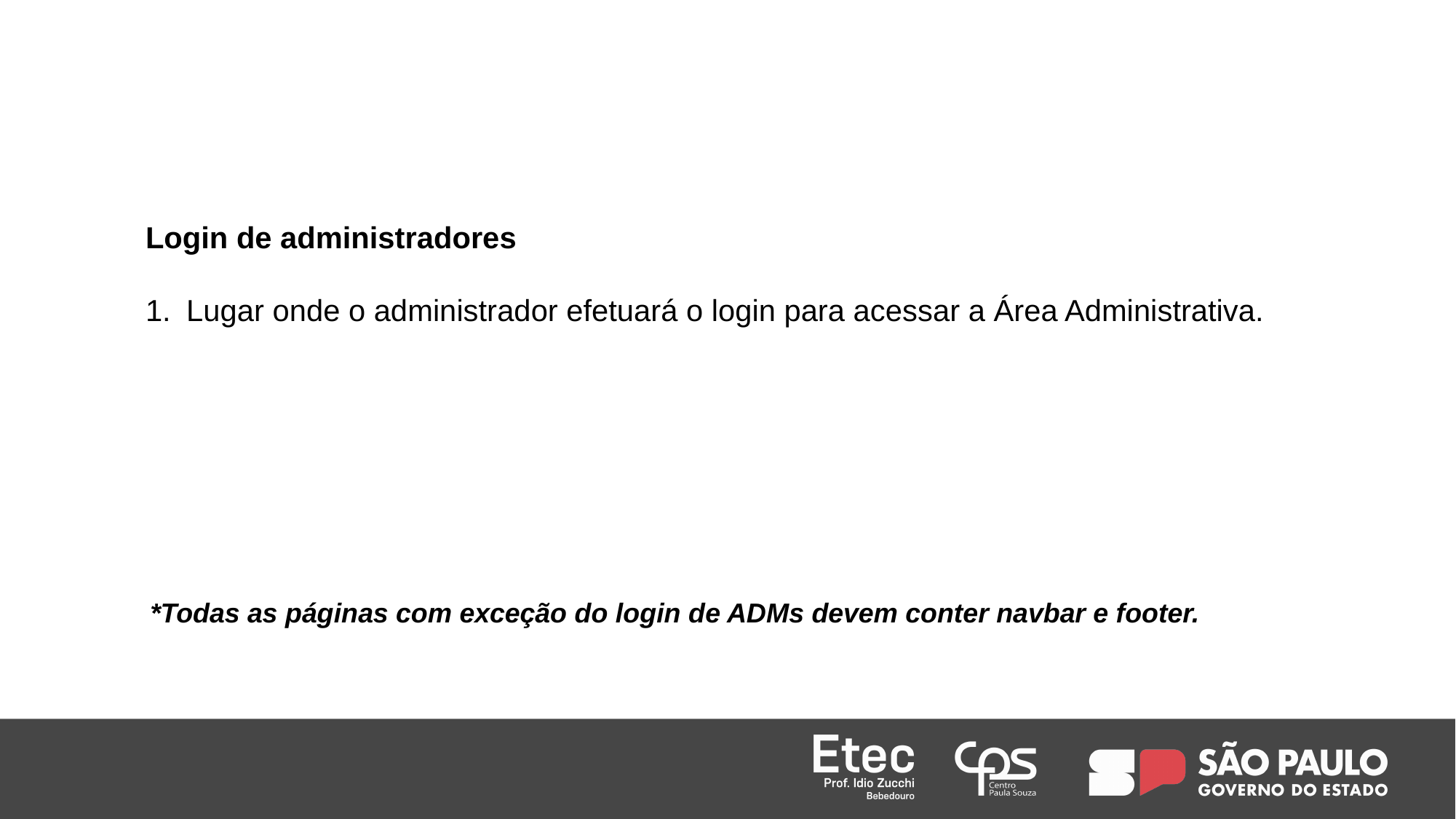

Login de administradores
Lugar onde o administrador efetuará o login para acessar a Área Administrativa.
*Todas as páginas com exceção do login de ADMs devem conter navbar e footer.